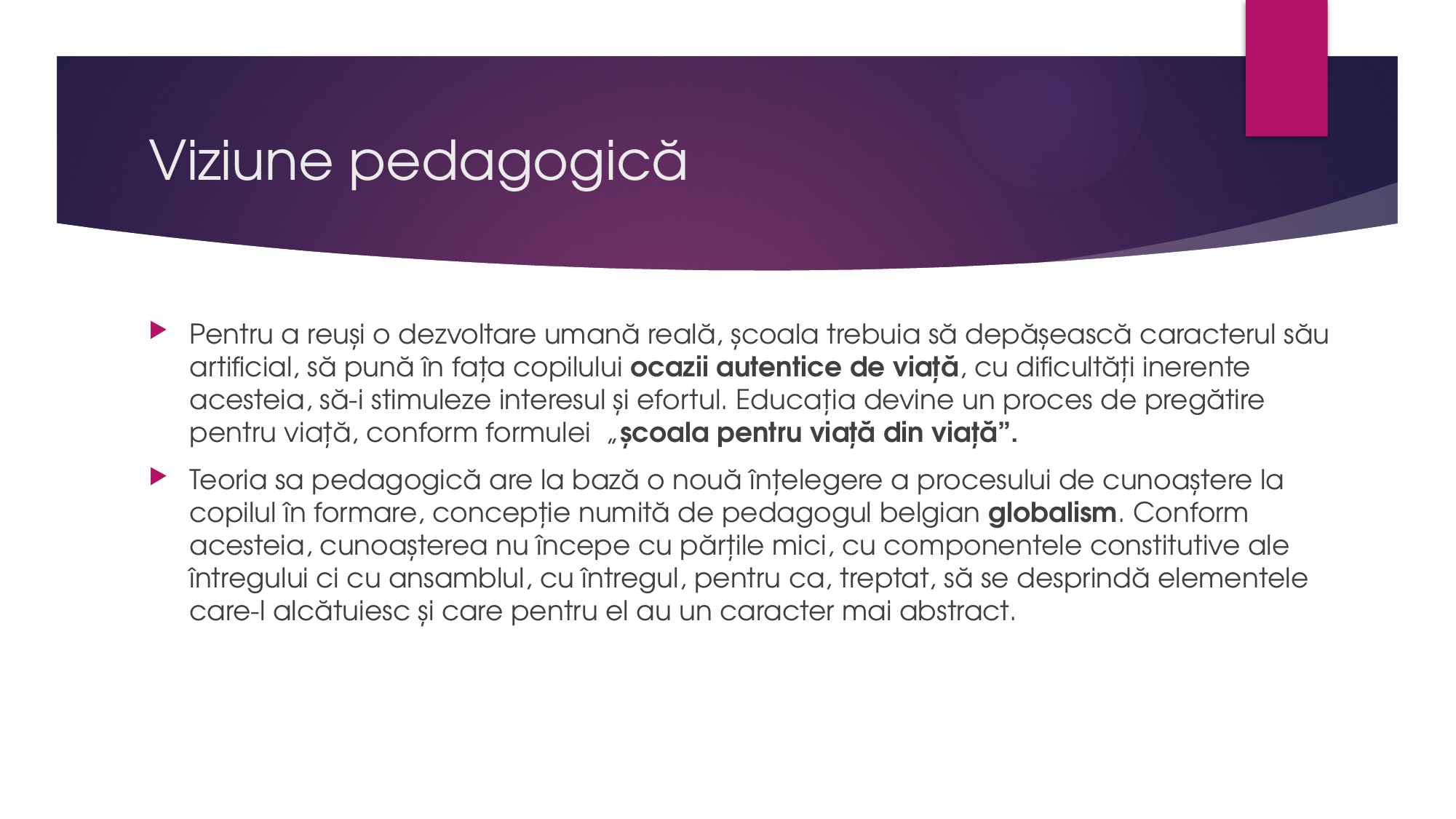

# Viziune pedagogică
Pentru a reuşi o dezvoltare umană reală, şcoala trebuia să depăşească caracterul său artificial, să pună în faţa copilului ocazii autentice de viaţă, cu dificultăţi inerente acesteia, să-i stimuleze interesul şi efortul. Educaţia devine un proces de pregătire pentru viaţă, conform formulei  „şcoala pentru viaţă din viaţă”.
Teoria sa pedagogică are la bază o nouă înţelegere a procesului de cunoaştere la copilul în formare, concepţie numită de pedagogul belgian globalism. Conform acesteia, cunoaşterea nu începe cu părţile mici, cu componentele constitutive ale întregului ci cu ansamblul, cu întregul, pentru ca, treptat, să se desprindă elementele care-l alcătuiesc şi care pentru el au un caracter mai abstract.